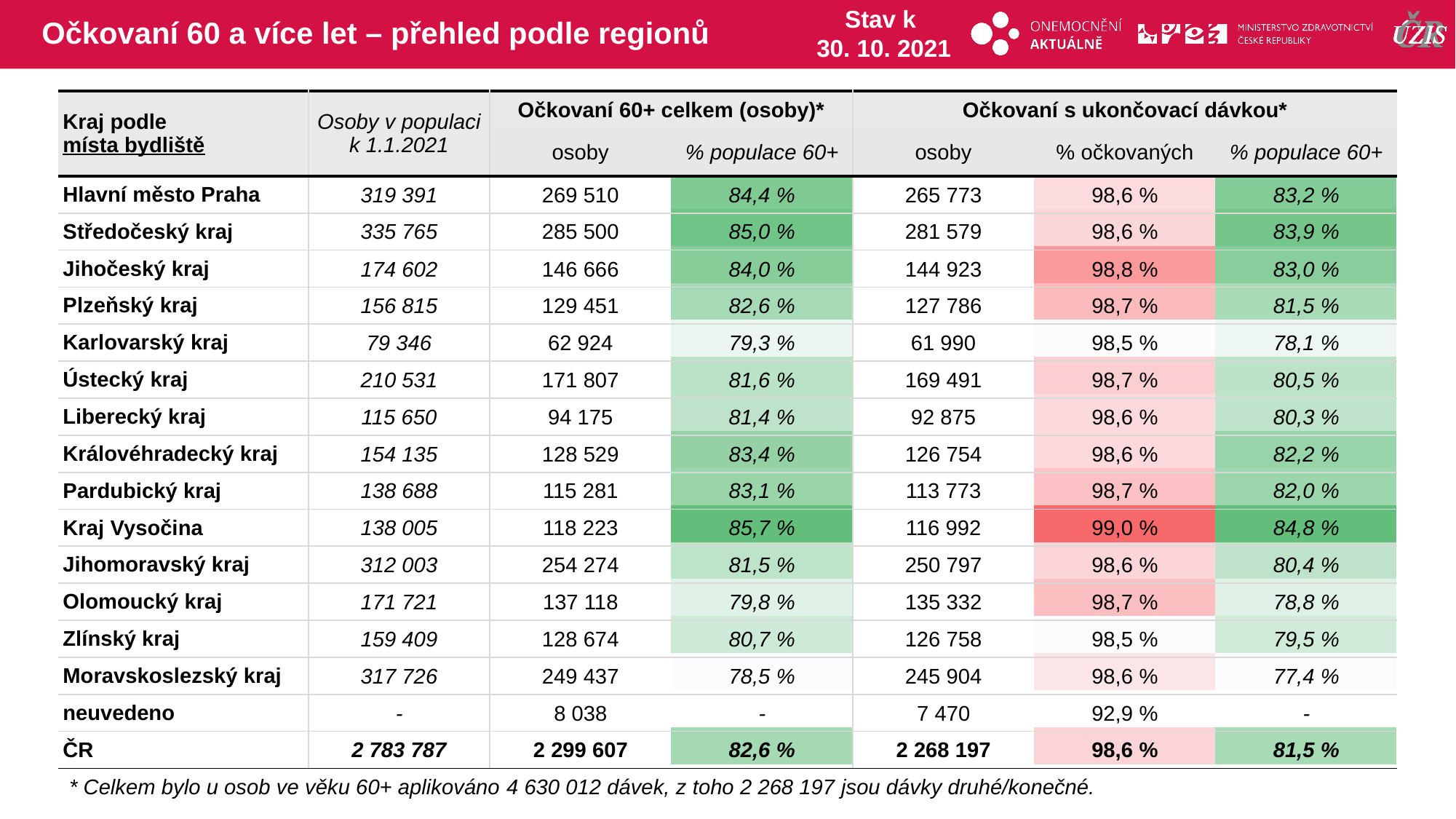

# Očkovaní 60 a více let – přehled podle regionů
Stav k
30. 10. 2021
| Kraj podle místa bydliště | Osoby v populaci k 1.1.2021 | Očkovaní 60+ celkem (osoby)\* |  | Očkovaní s ukončovací dávkou\* |  |  |
| --- | --- | --- | --- | --- | --- | --- |
|  |  | osoby | % populace 60+ | osoby | % očkovaných | % populace 60+ |
| Hlavní město Praha | 319 391 | 269 510 | 84,4 % | 265 773 | 98,6 % | 83,2 % |
| Středočeský kraj | 335 765 | 285 500 | 85,0 % | 281 579 | 98,6 % | 83,9 % |
| Jihočeský kraj | 174 602 | 146 666 | 84,0 % | 144 923 | 98,8 % | 83,0 % |
| Plzeňský kraj | 156 815 | 129 451 | 82,6 % | 127 786 | 98,7 % | 81,5 % |
| Karlovarský kraj | 79 346 | 62 924 | 79,3 % | 61 990 | 98,5 % | 78,1 % |
| Ústecký kraj | 210 531 | 171 807 | 81,6 % | 169 491 | 98,7 % | 80,5 % |
| Liberecký kraj | 115 650 | 94 175 | 81,4 % | 92 875 | 98,6 % | 80,3 % |
| Královéhradecký kraj | 154 135 | 128 529 | 83,4 % | 126 754 | 98,6 % | 82,2 % |
| Pardubický kraj | 138 688 | 115 281 | 83,1 % | 113 773 | 98,7 % | 82,0 % |
| Kraj Vysočina | 138 005 | 118 223 | 85,7 % | 116 992 | 99,0 % | 84,8 % |
| Jihomoravský kraj | 312 003 | 254 274 | 81,5 % | 250 797 | 98,6 % | 80,4 % |
| Olomoucký kraj | 171 721 | 137 118 | 79,8 % | 135 332 | 98,7 % | 78,8 % |
| Zlínský kraj | 159 409 | 128 674 | 80,7 % | 126 758 | 98,5 % | 79,5 % |
| Moravskoslezský kraj | 317 726 | 249 437 | 78,5 % | 245 904 | 98,6 % | 77,4 % |
| neuvedeno | - | 8 038 | - | 7 470 | 92,9 % | - |
| ČR | 2 783 787 | 2 299 607 | 82,6 % | 2 268 197 | 98,6 % | 81,5 % |
|  |  |  |  |  |  |
| --- | --- | --- | --- | --- | --- |
|  |  |  |  |  |  |
|  |  |  |  |  |  |
|  |  |  |  |  |  |
|  |  |  |  |  |  |
|  |  |  |  |  |  |
|  |  |  |  |  |  |
|  |  |  |  |  |  |
|  |  |  |  |  |  |
|  |  |  |  |  |  |
|  |  |  |  |  |  |
|  |  |  |  |  |  |
|  |  |  |  |  |  |
|  |  |  |  |  |  |
|  |  |  |  |  |  |
|  |  |  |  |  |  |
* Celkem bylo u osob ve věku 60+ aplikováno 4 630 012 dávek, z toho 2 268 197 jsou dávky druhé/konečné.